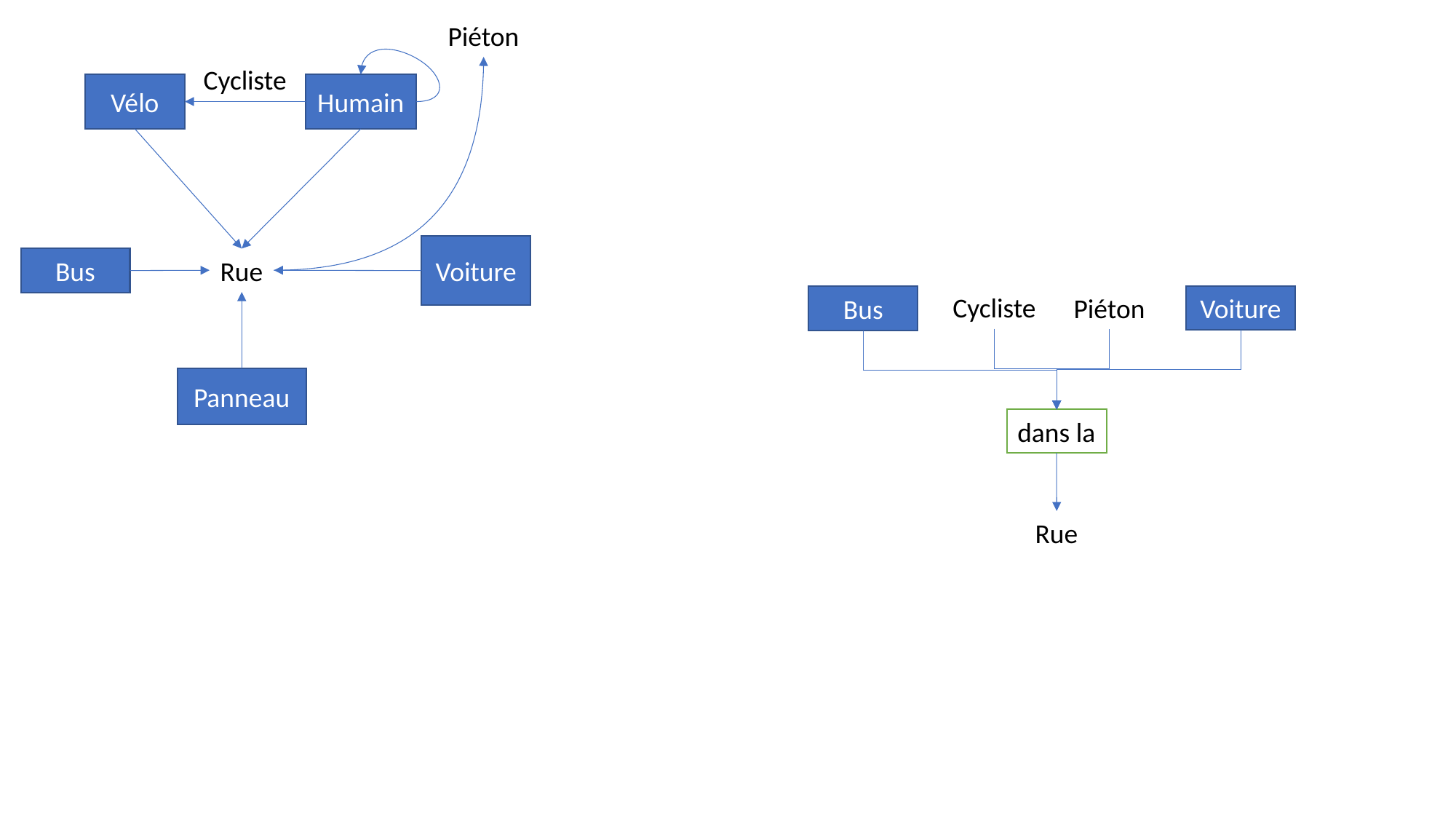

Piéton
Cycliste
Vélo
Humain
Voiture
Bus
Rue
Cycliste
Piéton
Voiture
Bus
Panneau
dans la
Rue